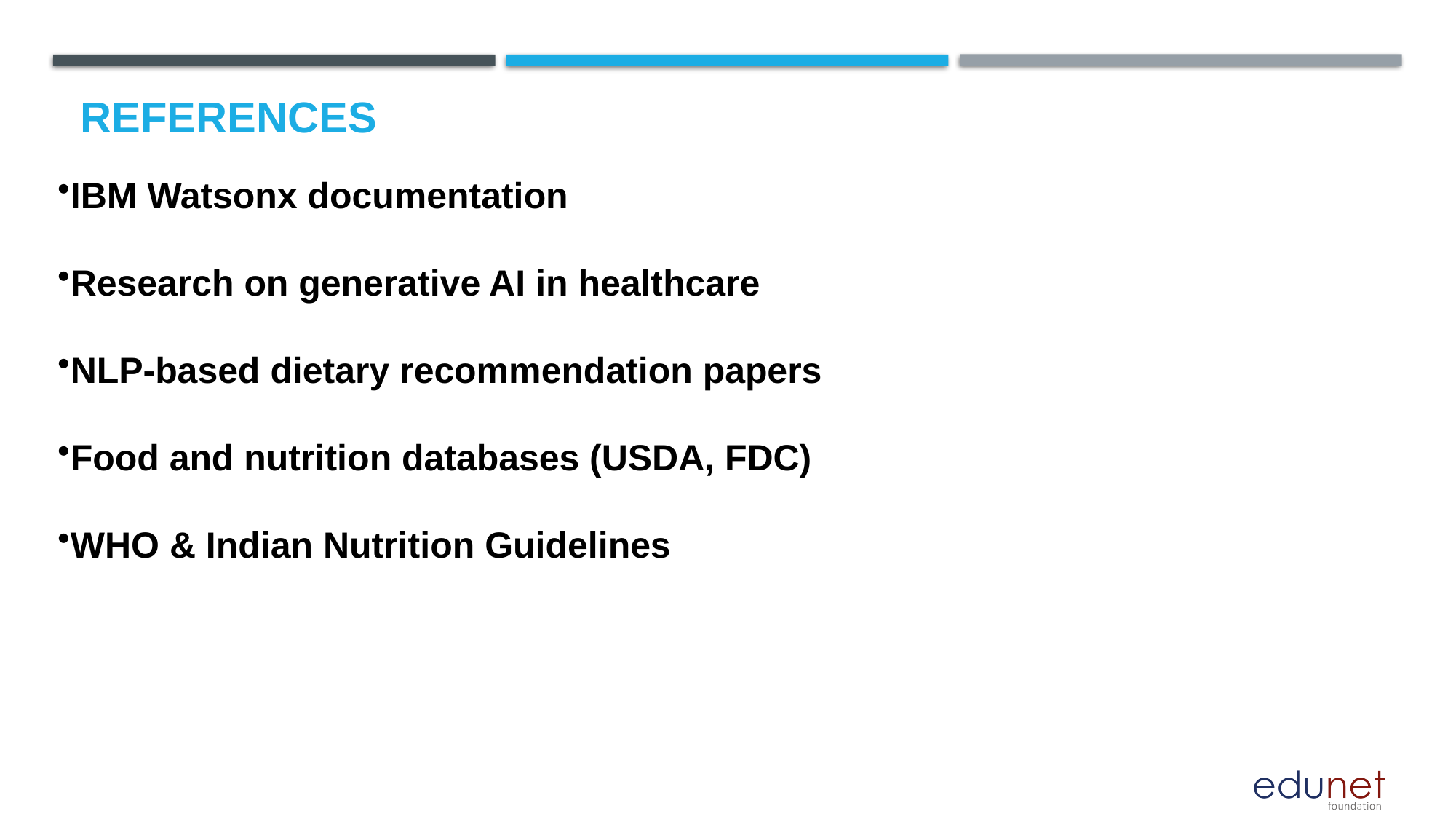

IBM Watsonx documentation

Research on generative AI in healthcare

NLP-based dietary recommendation papers

Food and nutrition databases (USDA, FDC)

WHO & Indian Nutrition Guidelines
# References